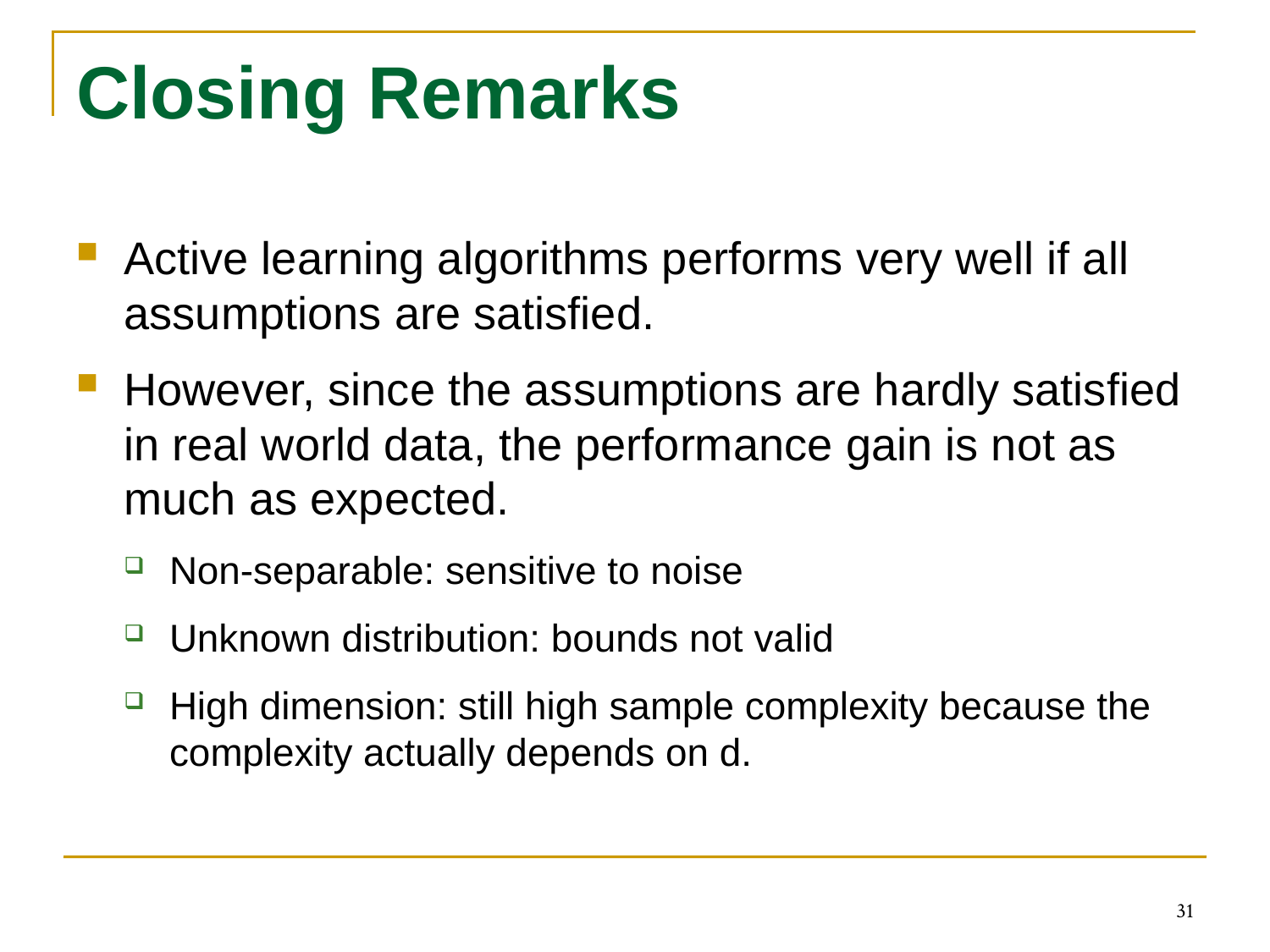

# Closing Remarks
Active learning algorithms performs very well if all assumptions are satisfied.
However, since the assumptions are hardly satisfied in real world data, the performance gain is not as much as expected.
Non-separable: sensitive to noise
Unknown distribution: bounds not valid
High dimension: still high sample complexity because the complexity actually depends on d.
31